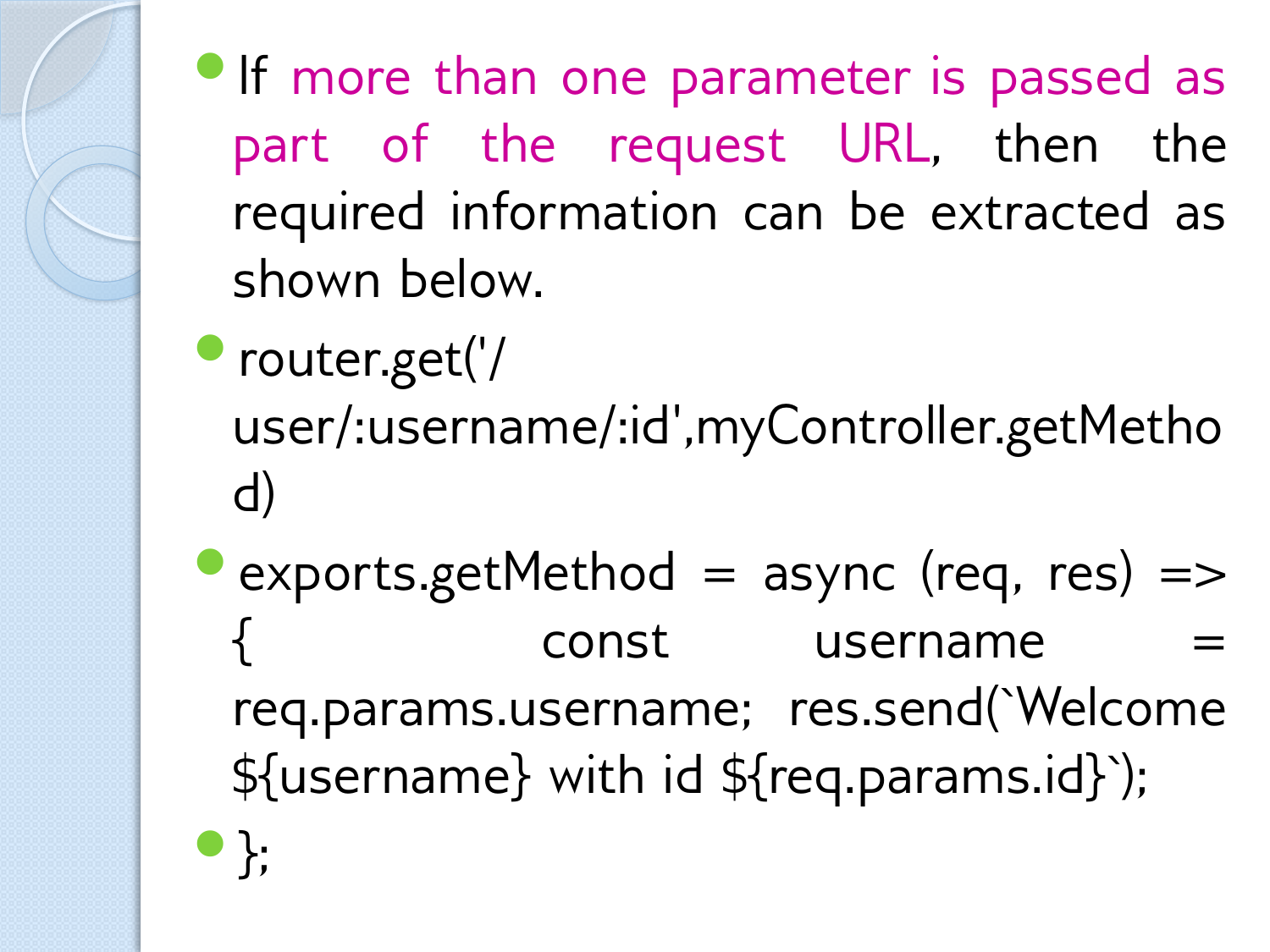

If more than one parameter is passed as part of the request URL, then the required information can be extracted as shown below.
router.get('/user/:username/:id',myController.getMethod)
exports.getMethod = async (req, res) => {  const username = req.params.username;  res.send(`Welcome ${username} with id ${req.params.id}`);
};